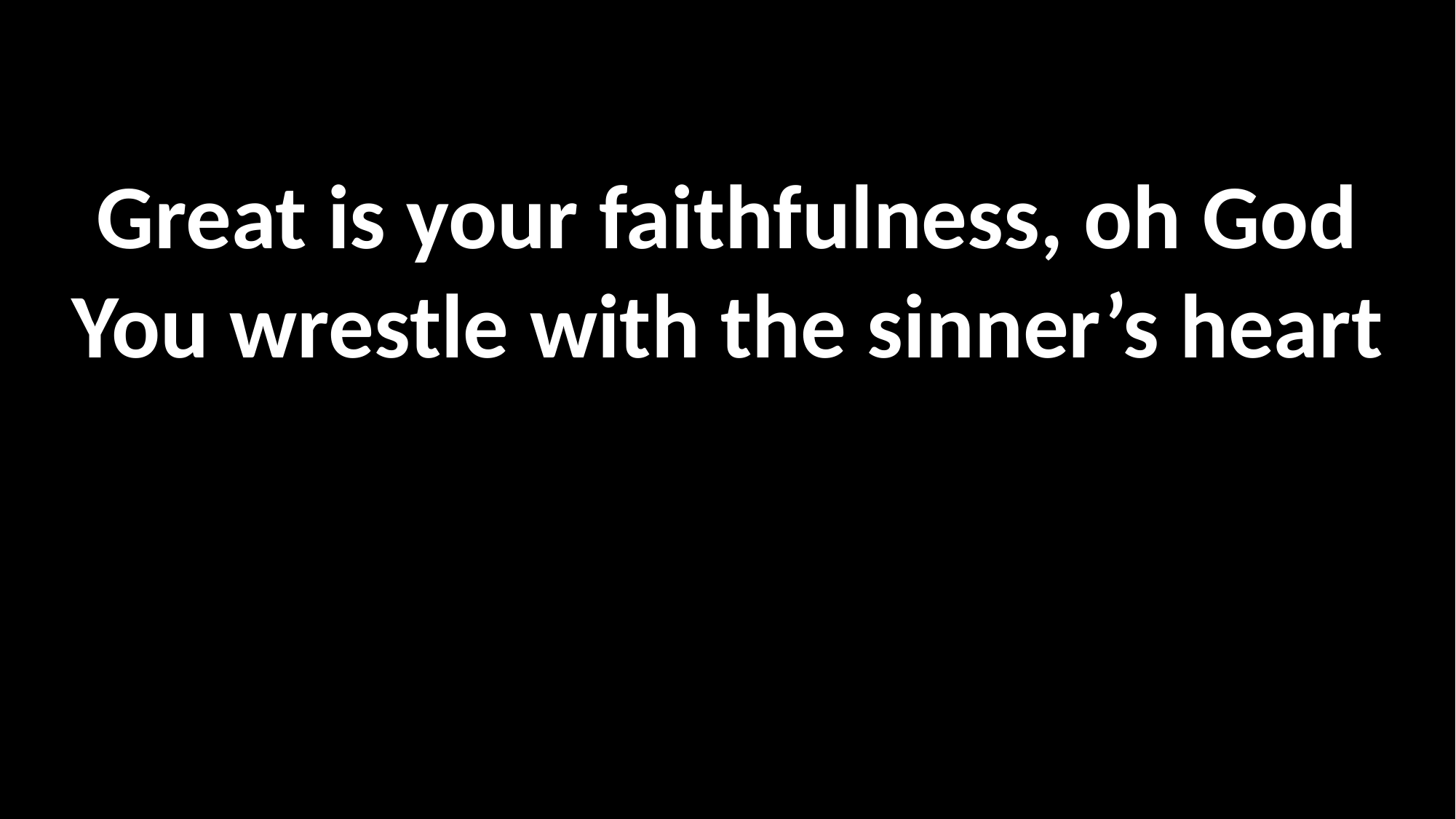

Great is your faithfulness, oh God
You wrestle with the sinner’s heart